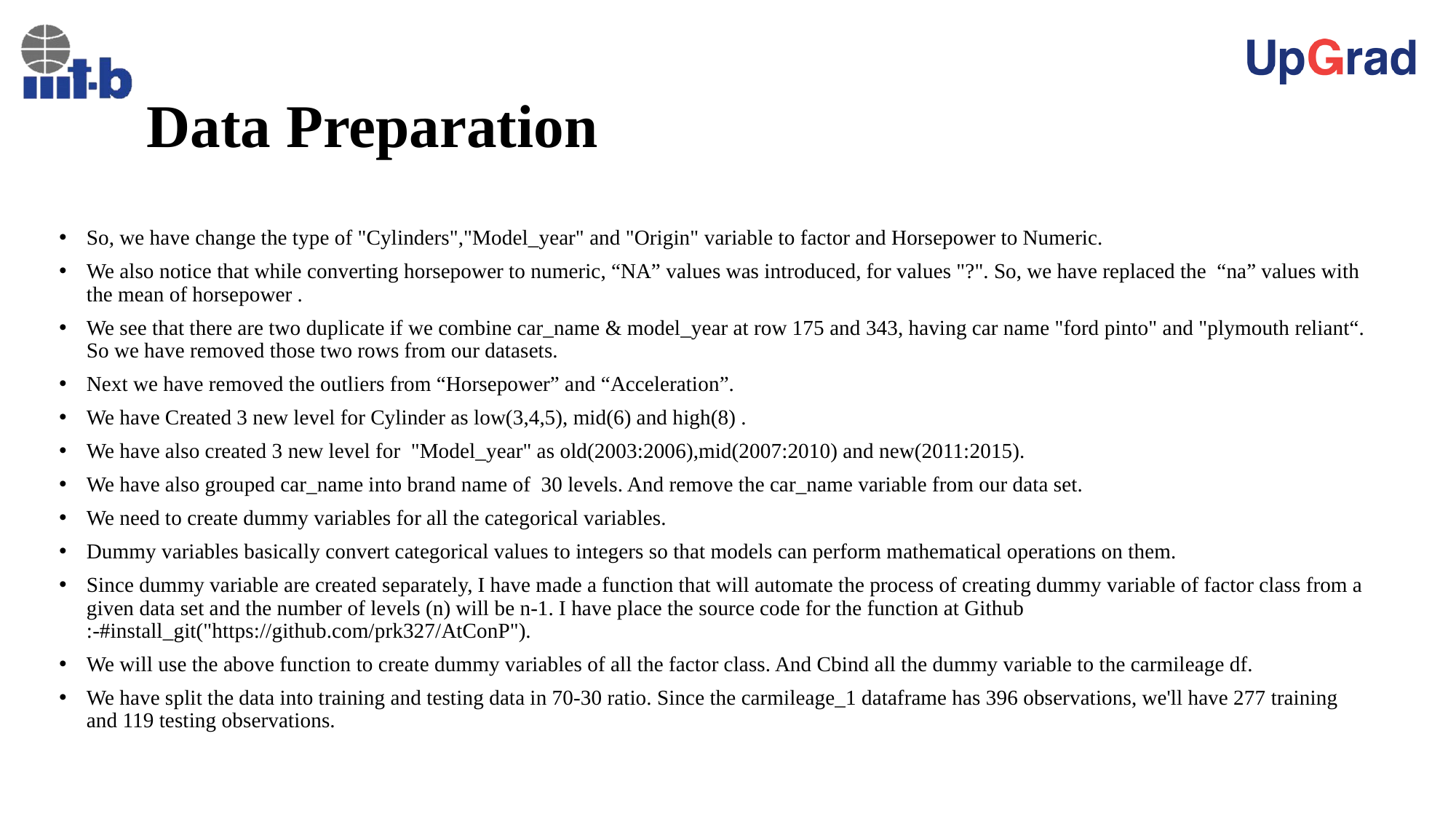

# Data Preparation
So, we have change the type of "Cylinders","Model_year" and "Origin" variable to factor and Horsepower to Numeric.
We also notice that while converting horsepower to numeric, “NA” values was introduced, for values "?". So, we have replaced the  “na” values with the mean of horsepower .
We see that there are two duplicate if we combine car_name & model_year at row 175 and 343, having car name "ford pinto" and "plymouth reliant“. So we have removed those two rows from our datasets.
Next we have removed the outliers from “Horsepower” and “Acceleration”.
We have Created 3 new level for Cylinder as low(3,4,5), mid(6) and high(8) .
We have also created 3 new level for  "Model_year" as old(2003:2006),mid(2007:2010) and new(2011:2015).
We have also grouped car_name into brand name of  30 levels. And remove the car_name variable from our data set.
We need to create dummy variables for all the categorical variables.
Dummy variables basically convert categorical values to integers so that models can perform mathematical operations on them.
Since dummy variable are created separately, I have made a function that will automate the process of creating dummy variable of factor class from a given data set and the number of levels (n) will be n-1. I have place the source code for the function at Github :-#install_git("https://github.com/prk327/AtConP").
We will use the above function to create dummy variables of all the factor class. And Cbind all the dummy variable to the carmileage df.
We have split the data into training and testing data in 70-30 ratio. Since the carmileage_1 dataframe has 396 observations, we'll have 277 training and 119 testing observations.